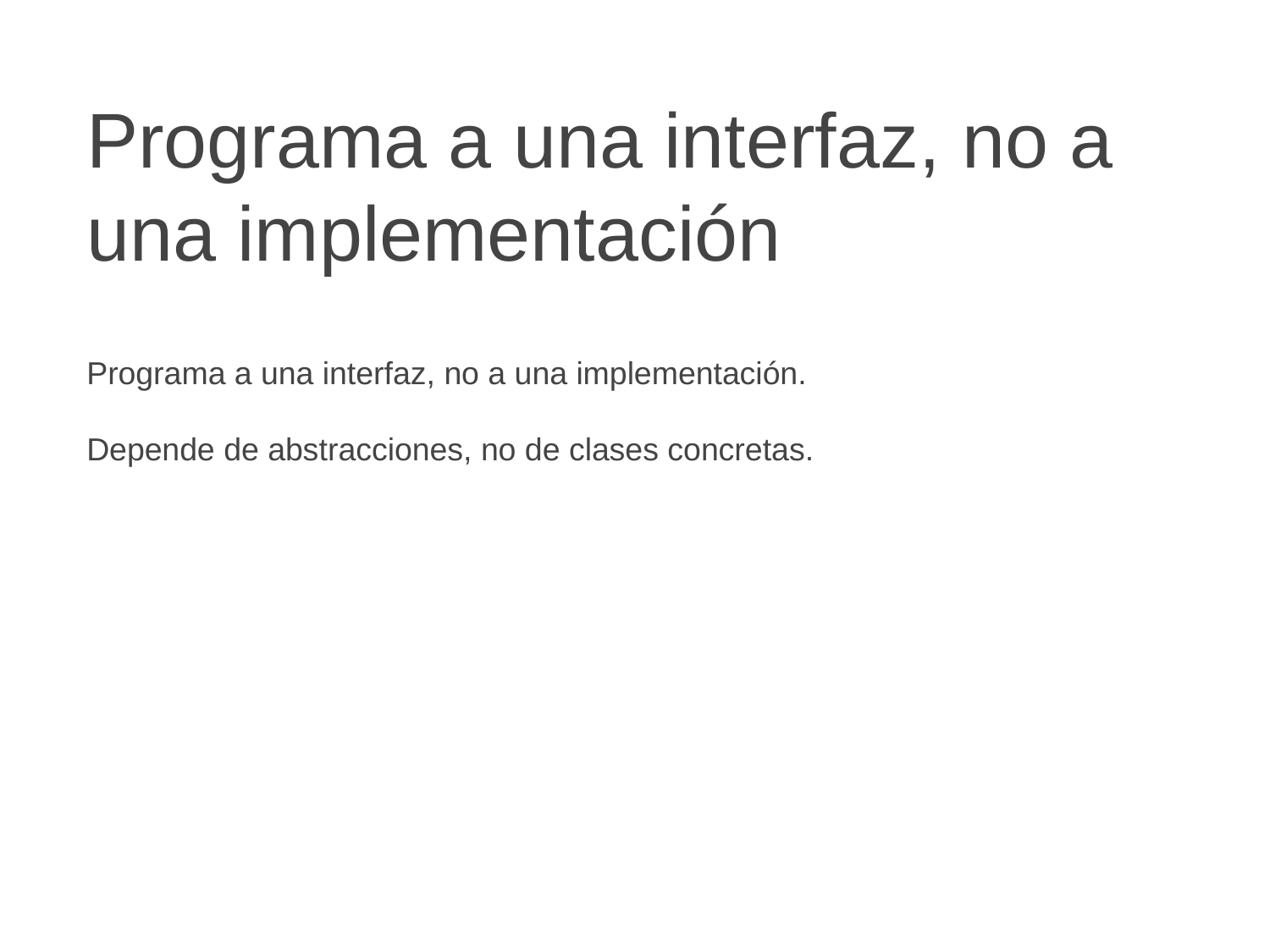

Programa a una interfaz, no a una implementación

Programa a una interfaz, no a una implementación.

Depende de abstracciones, no de clases concretas.